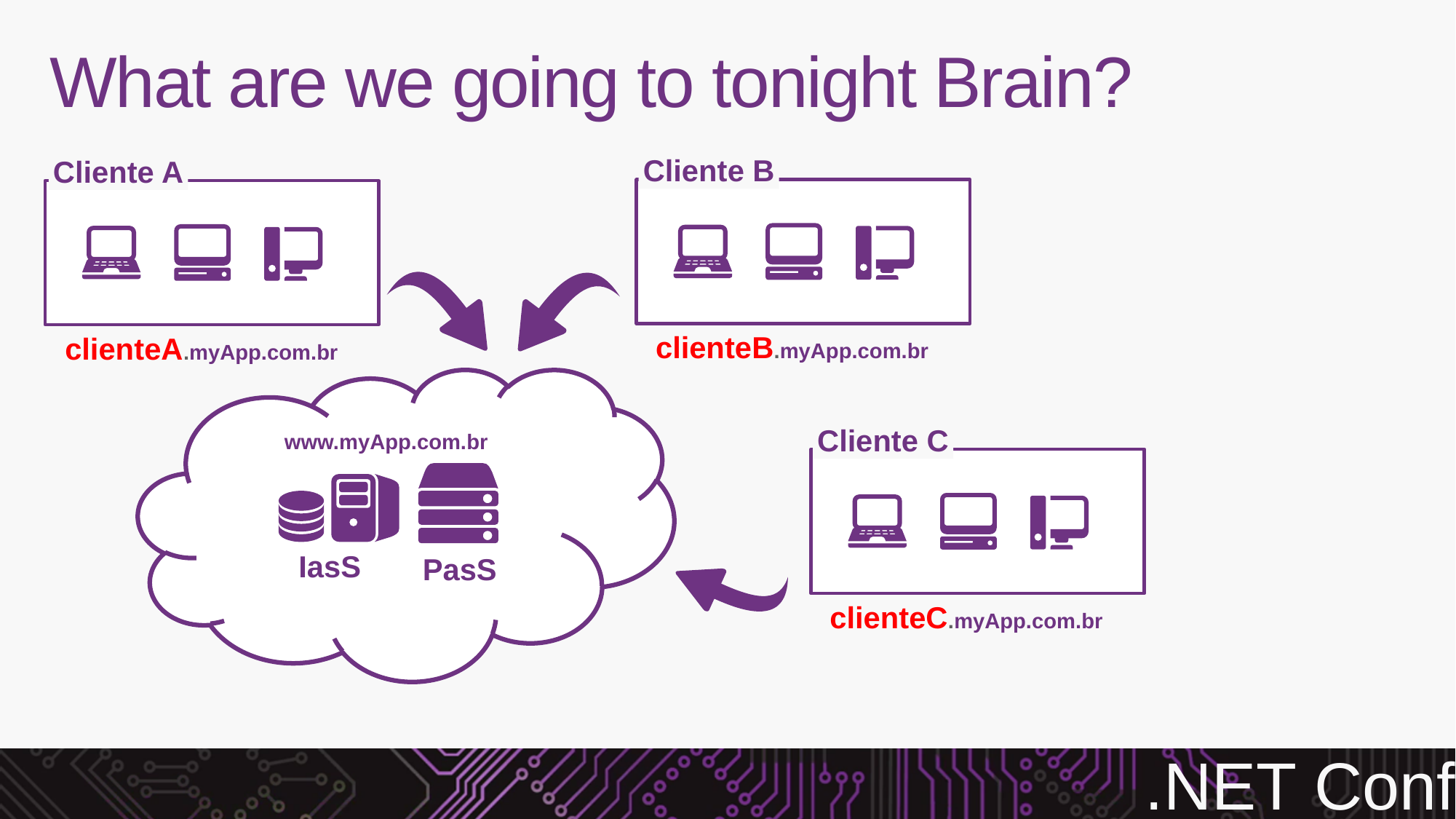

# What are we going to tonight Brain?
Cliente B

Cliente A

clienteB.myApp.com.br
clienteA.myApp.com.br

Cliente C

www.myApp.com.br

IasS
PasS

clienteC.myApp.com.br